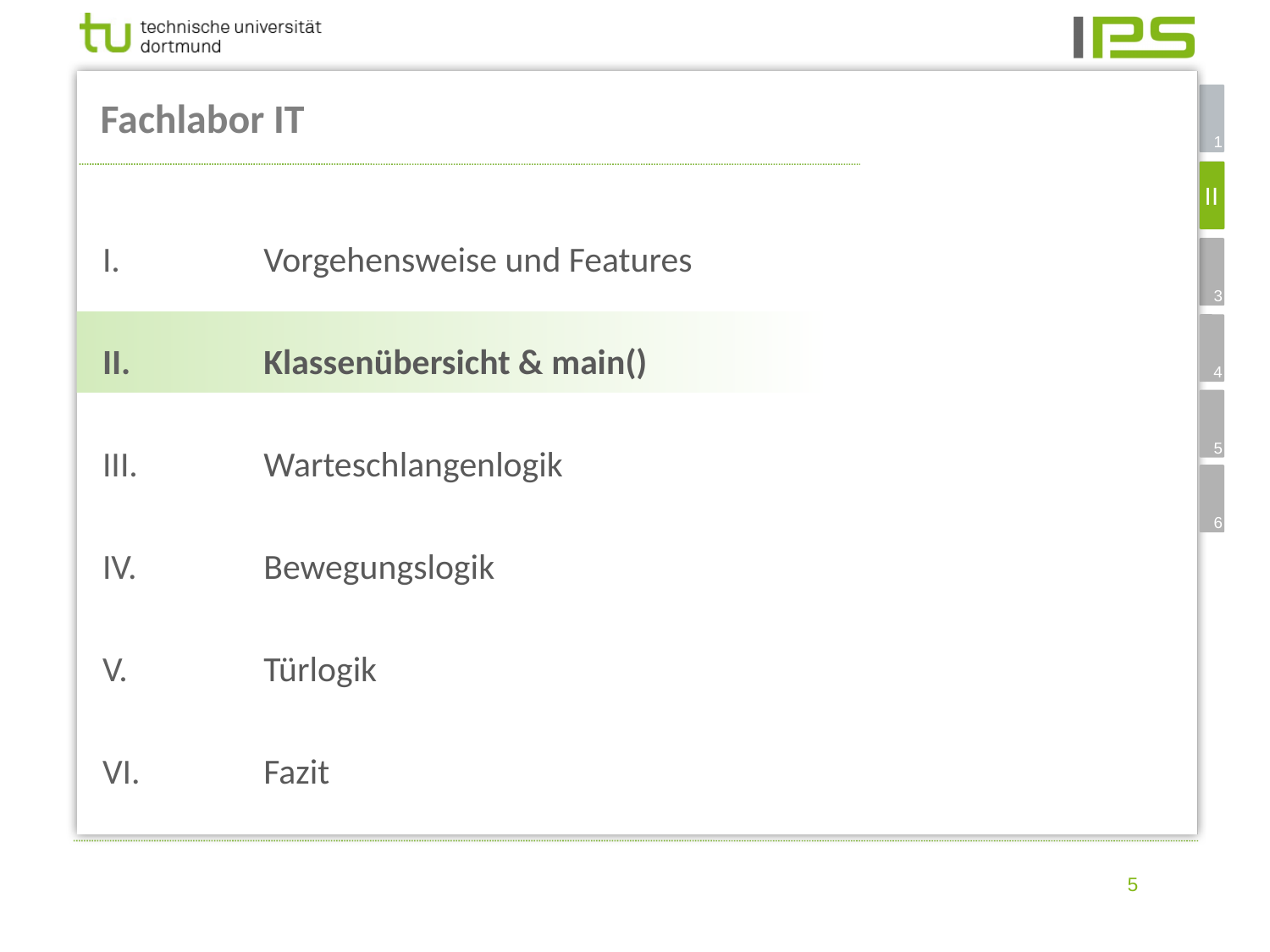

# Fachlabor IT

II
Vorgehensweise und Features
Klassenübersicht & main()
Warteschlangenlogik
Bewegungslogik
Türlogik
Fazit

5